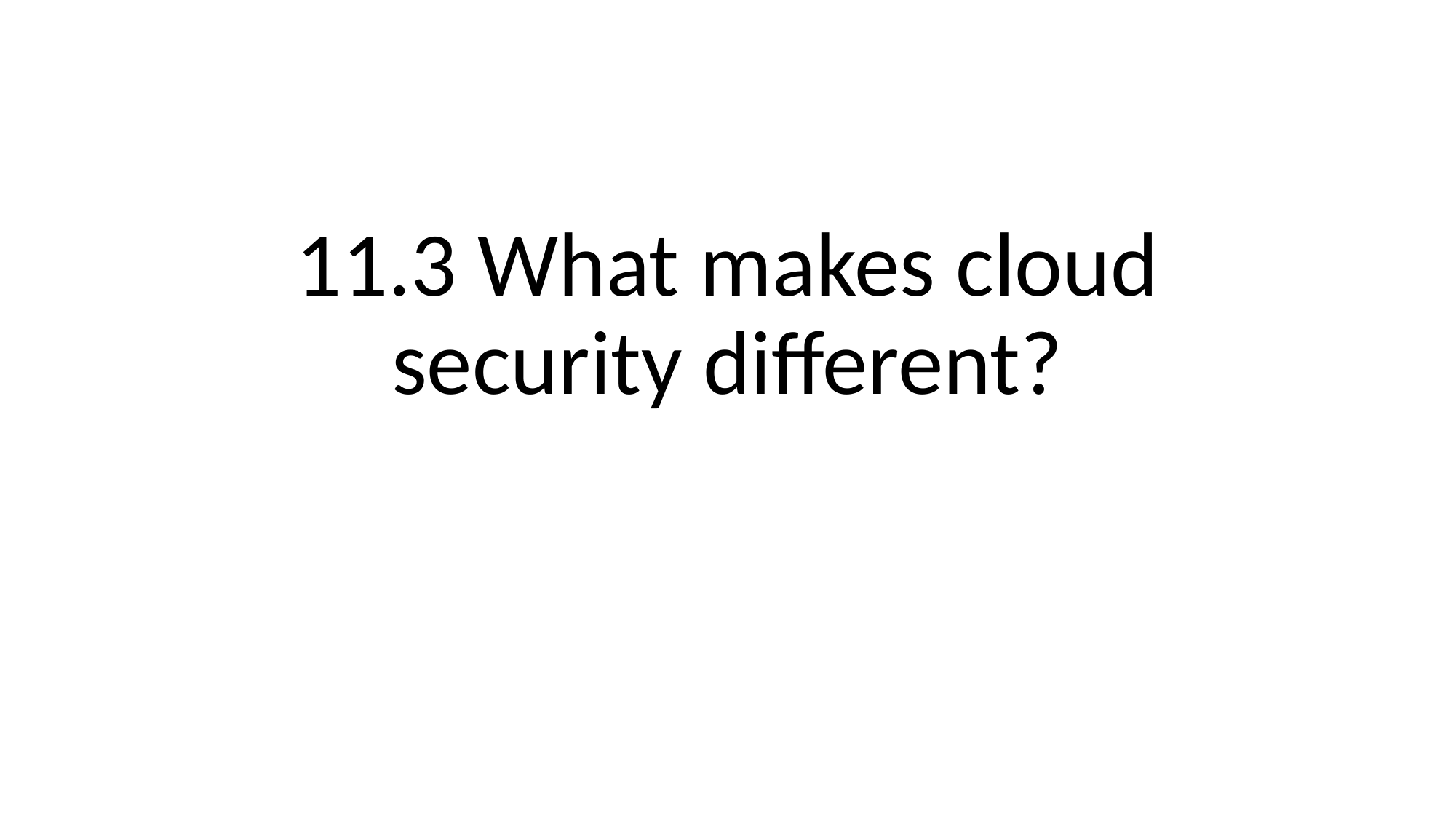

# 11.3 What makes cloud security different?